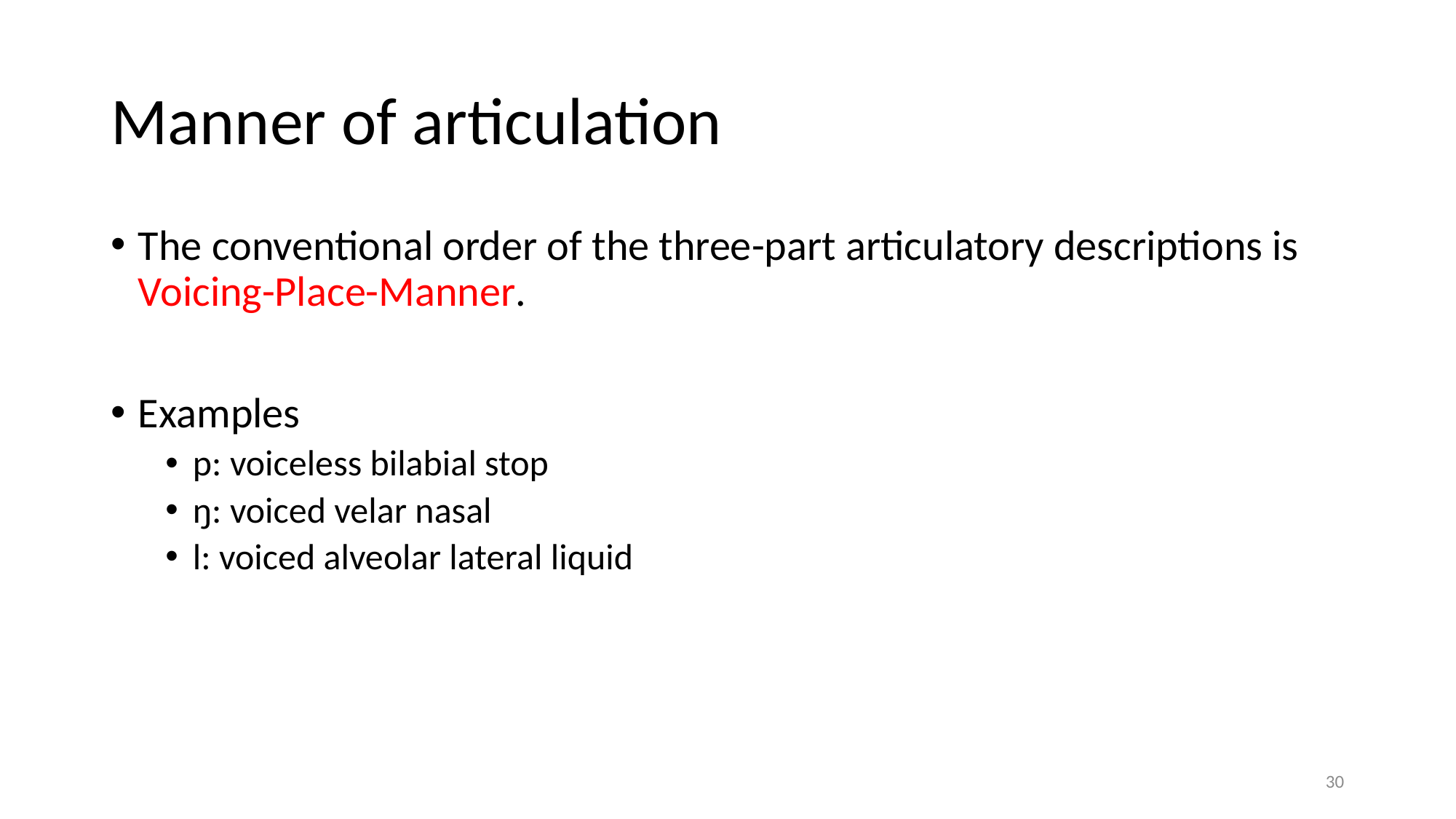

# Manner of articulation
The conventional order of the three-part articulatory descriptions is Voicing-Place-Manner.

Examples
p: voiceless bilabial stop
ŋ: voiced velar nasal
l: voiced alveolar lateral liquid

30